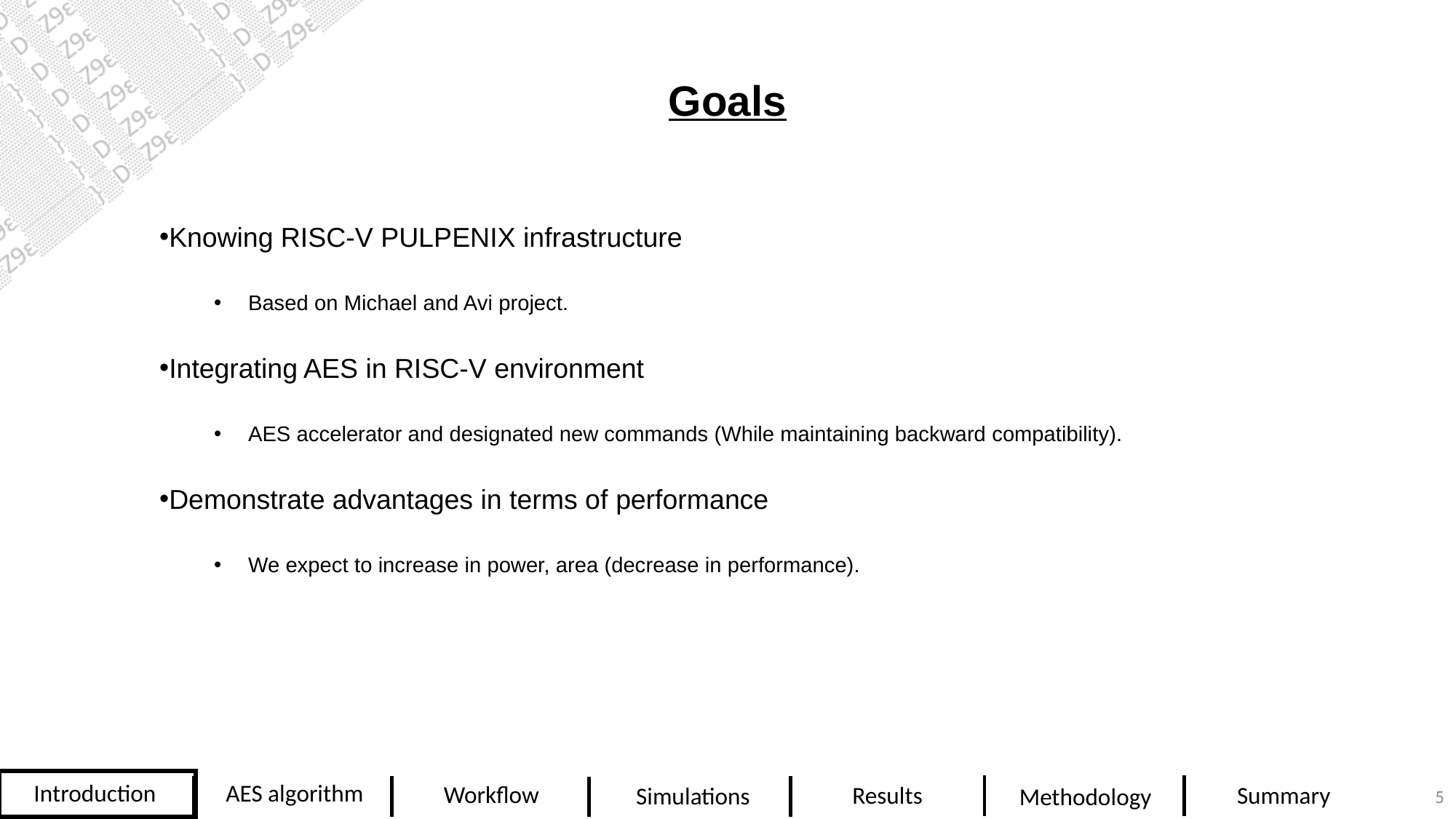

Goals
Knowing RISC-V PULPENIX infrastructure
Based on Michael and Avi project.
Integrating AES in RISC-V environment
AES accelerator and designated new commands (While maintaining backward compatibility).
Demonstrate advantages in terms of performance
We expect to increase in power, area (decrease in performance).

AES algorithm
Introduction
Workflow
5
Results
Summary
Simulations
Methodology